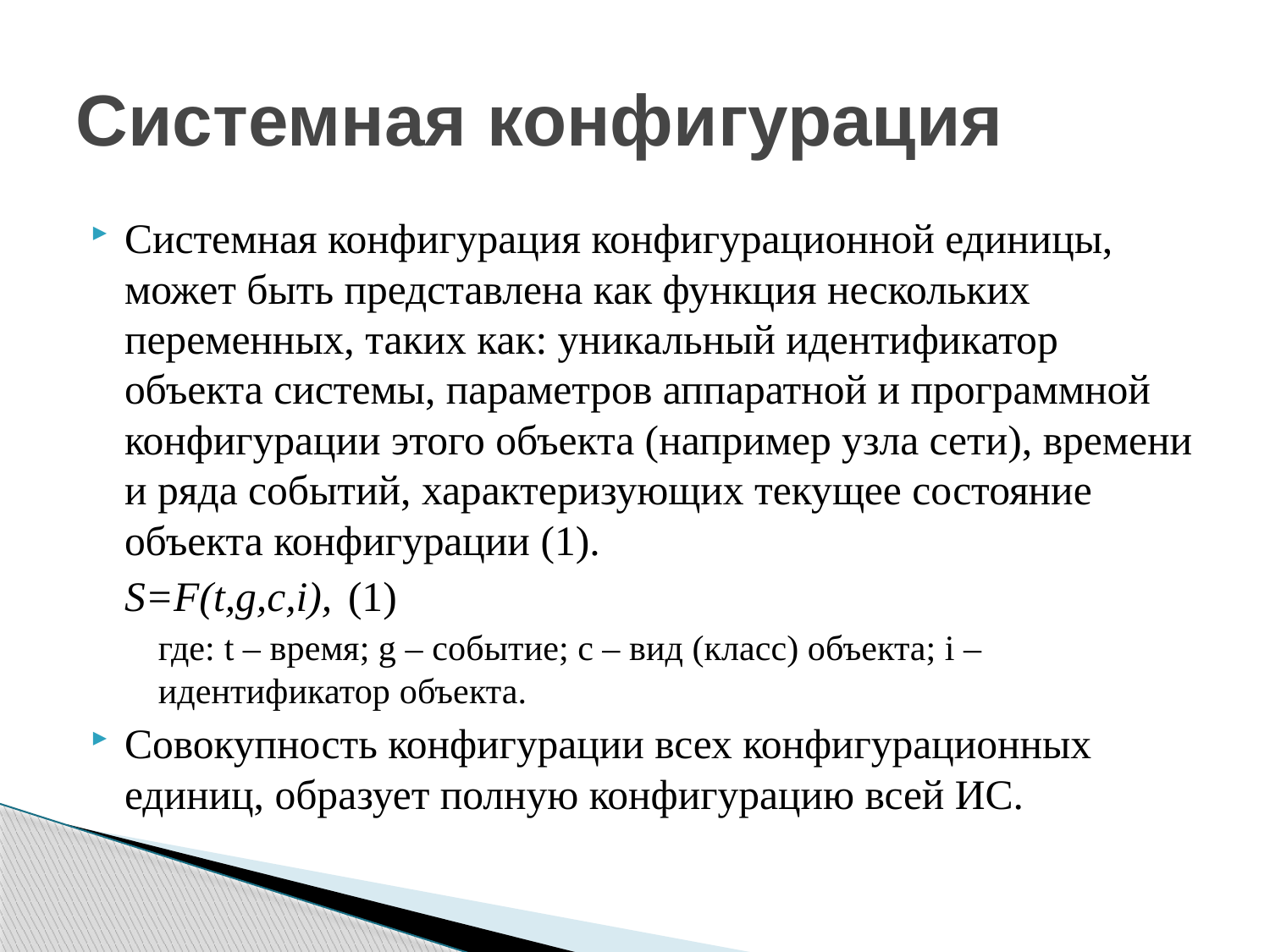

# Системная конфигурация
Системная конфигурация конфигурационной единицы, может быть представлена как функция нескольких переменных, таких как: уникальный идентификатор объекта системы, параметров аппаратной и программной конфигурации этого объекта (например узла сети), времени и ряда событий, характеризующих текущее состояние объекта конфигурации (1).
				S=F(t,g,c,i),			(1)
	где: t – время; g – событие; с – вид (класс) объекта; i – идентификатор объекта.
Совокупность конфигурации всех конфигурационных единиц, образует полную конфигурацию всей ИС.